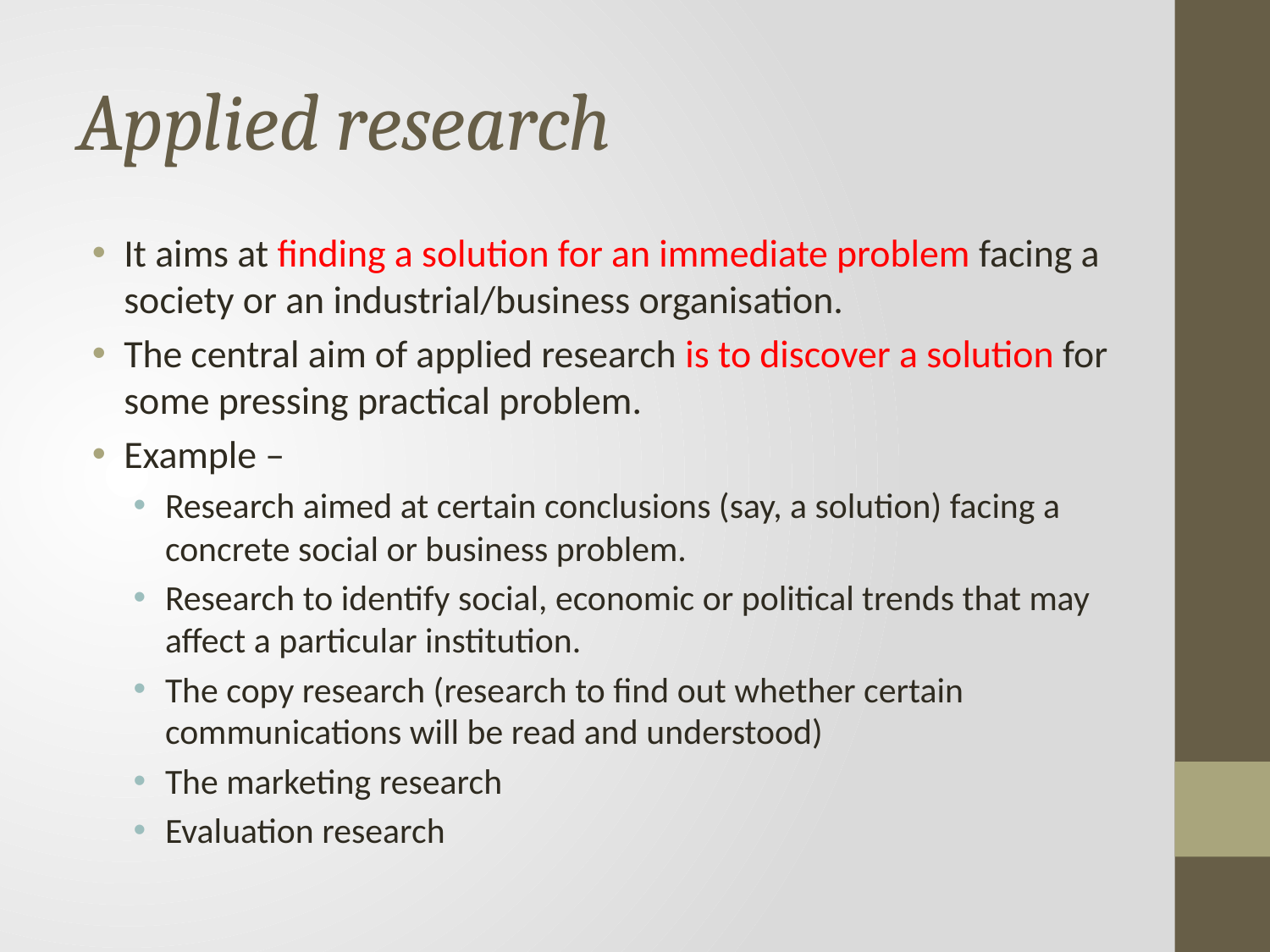

# Applied research
It aims at finding a solution for an immediate problem facing a society or an industrial/business organisation.
The central aim of applied research is to discover a solution for some pressing practical problem.
Example –
Research aimed at certain conclusions (say, a solution) facing a concrete social or business problem.
Research to identify social, economic or political trends that may affect a particular institution.
The copy research (research to find out whether certain communications will be read and understood)
The marketing research
Evaluation research